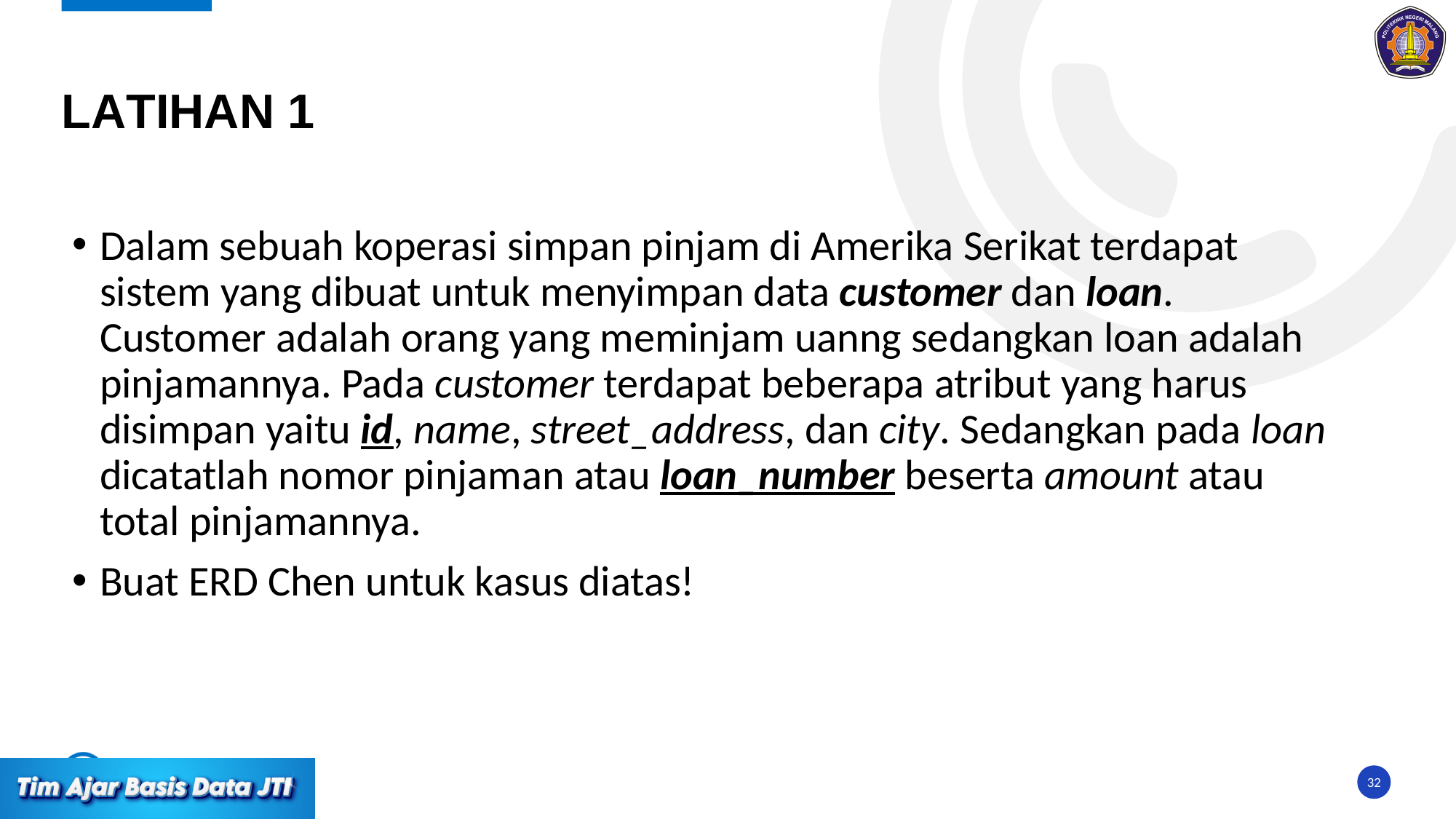

# Latihan 1
Dalam sebuah koperasi simpan pinjam di Amerika Serikat terdapat sistem yang dibuat untuk menyimpan data customer dan loan. Customer adalah orang yang meminjam uanng sedangkan loan adalah pinjamannya. Pada customer terdapat beberapa atribut yang harus disimpan yaitu id, name, street_address, dan city. Sedangkan pada loan dicatatlah nomor pinjaman atau loan_number beserta amount atau total pinjamannya.
Buat ERD Chen untuk kasus diatas!
32